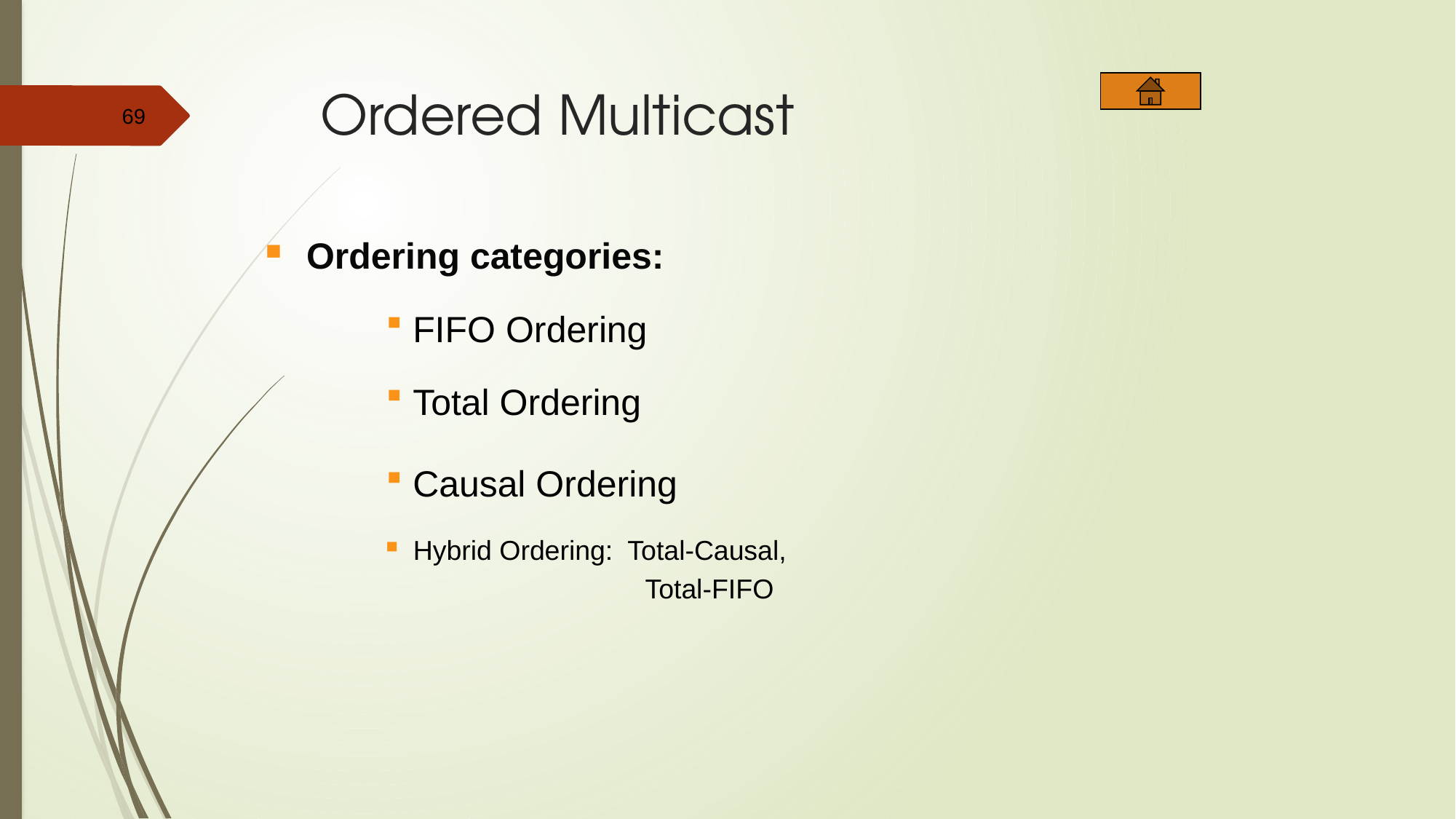

# Ordered Multicast
Ordering categories:
 FIFO Ordering
 Total Ordering
 Causal Ordering
Hybrid Ordering:  Total-Causal,
			Total-FIFO
69